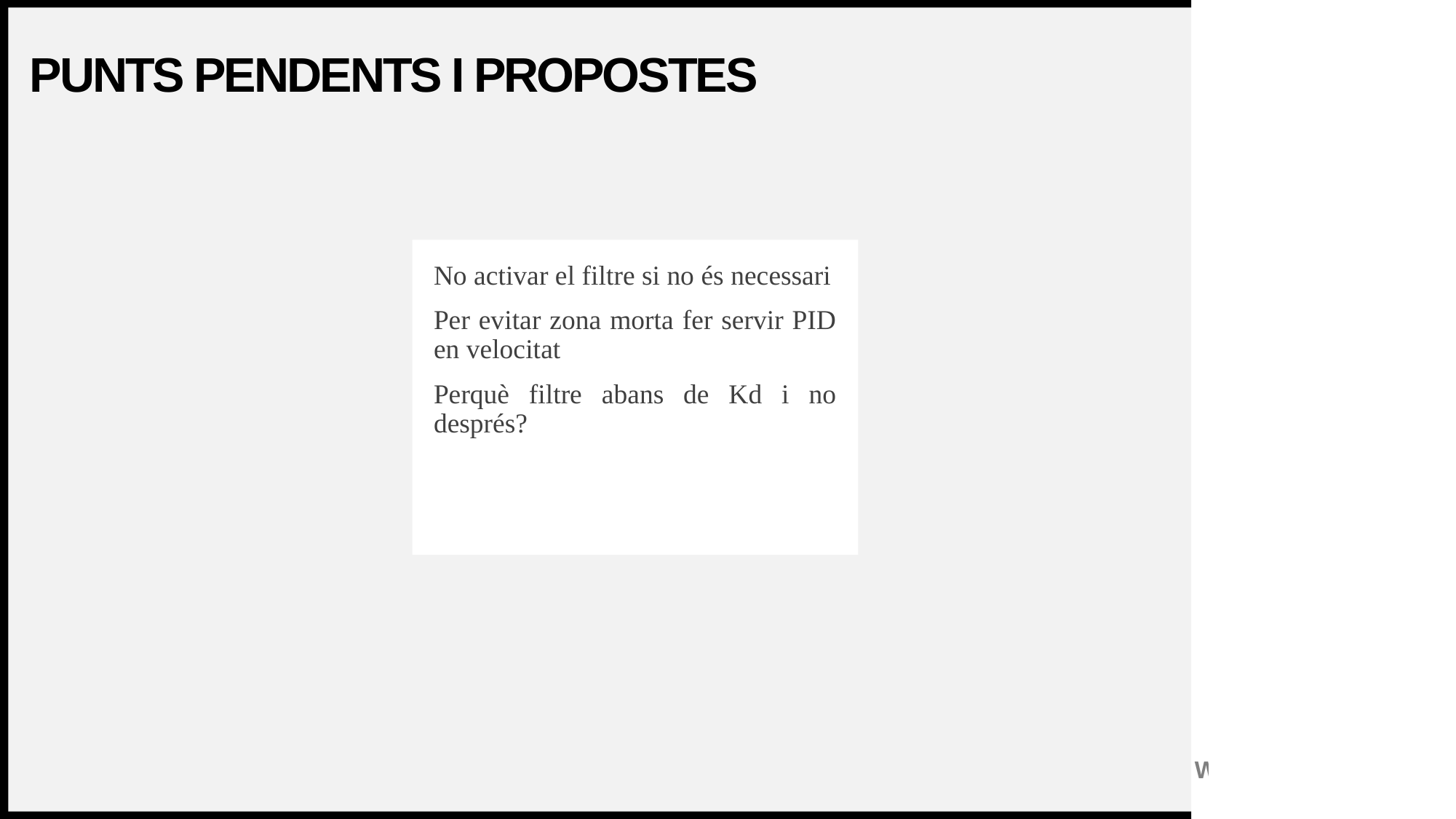

# Punts pendents i propostes
No activar el filtre si no és necessari
Per evitar zona morta fer servir PID en velocitat
Perquè filtre abans de Kd i no després?